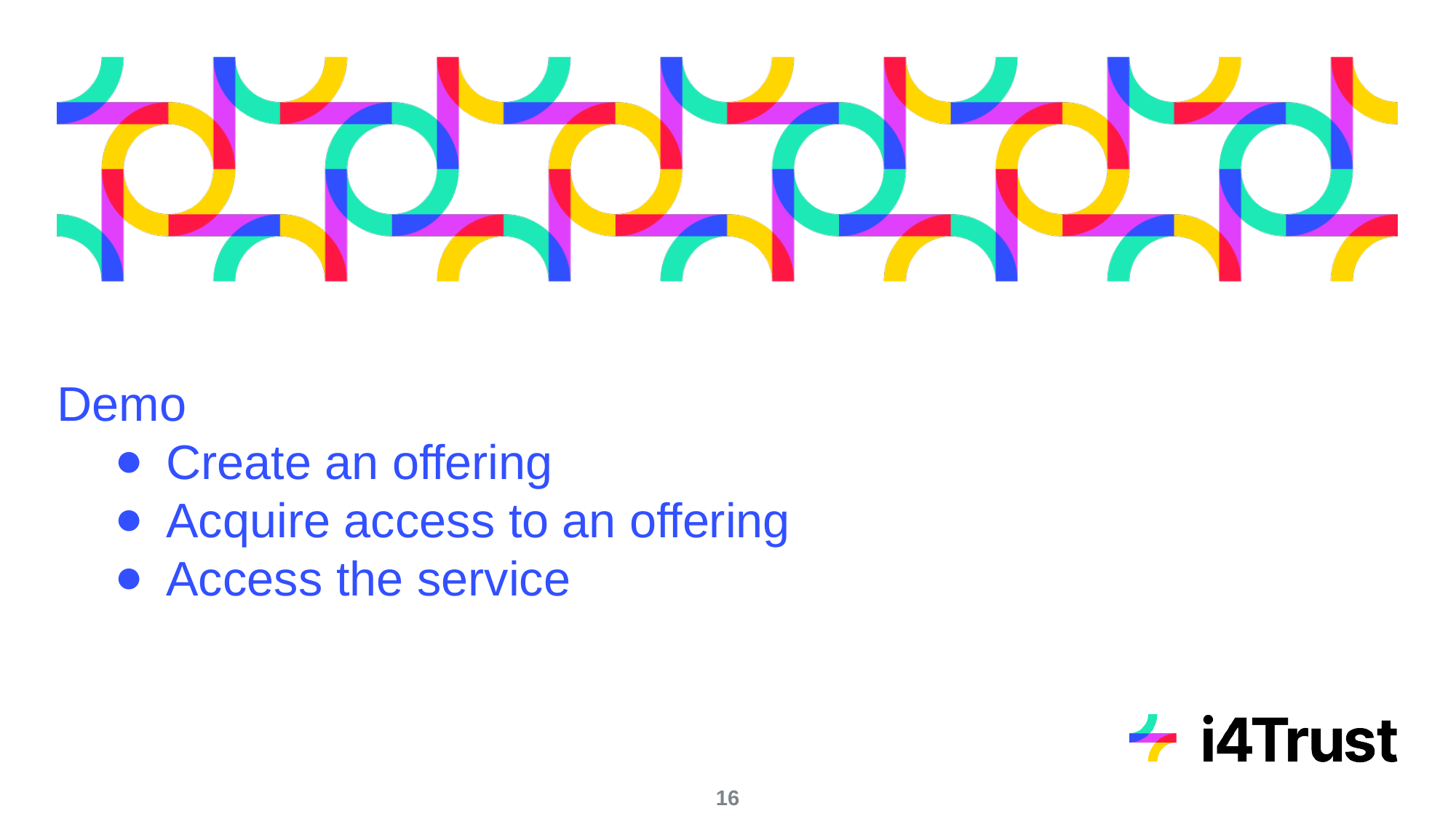

# Demo
Create an offering
Acquire access to an offering
Access the service
16